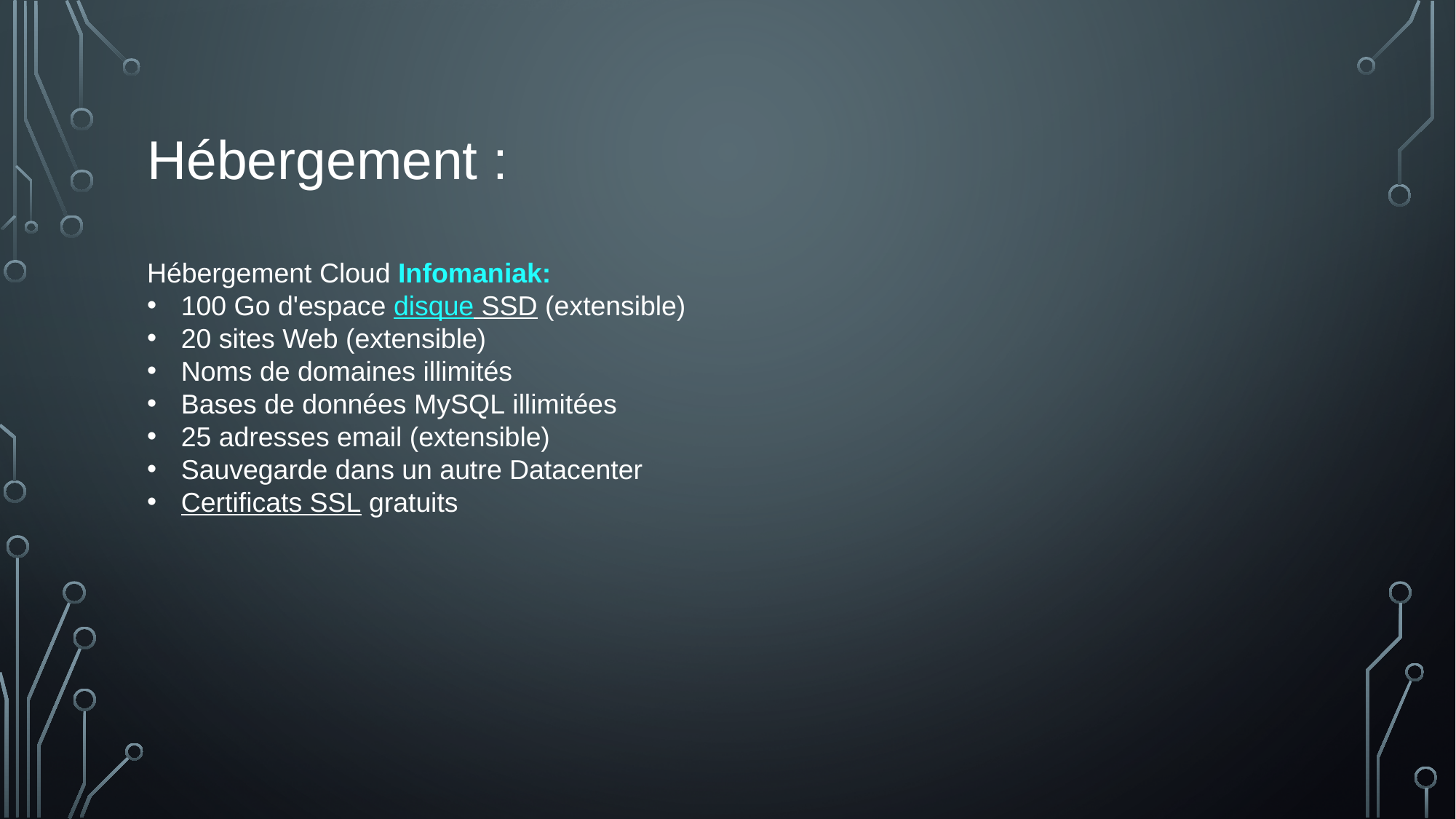

# Hébergement :
Hébergement Cloud Infomaniak:
100 Go d'espace disque SSD (extensible)
20 sites Web (extensible)
Noms de domaines illimités
Bases de données MySQL illimitées
25 adresses email (extensible)
Sauvegarde dans un autre Datacenter
Certificats SSL gratuits